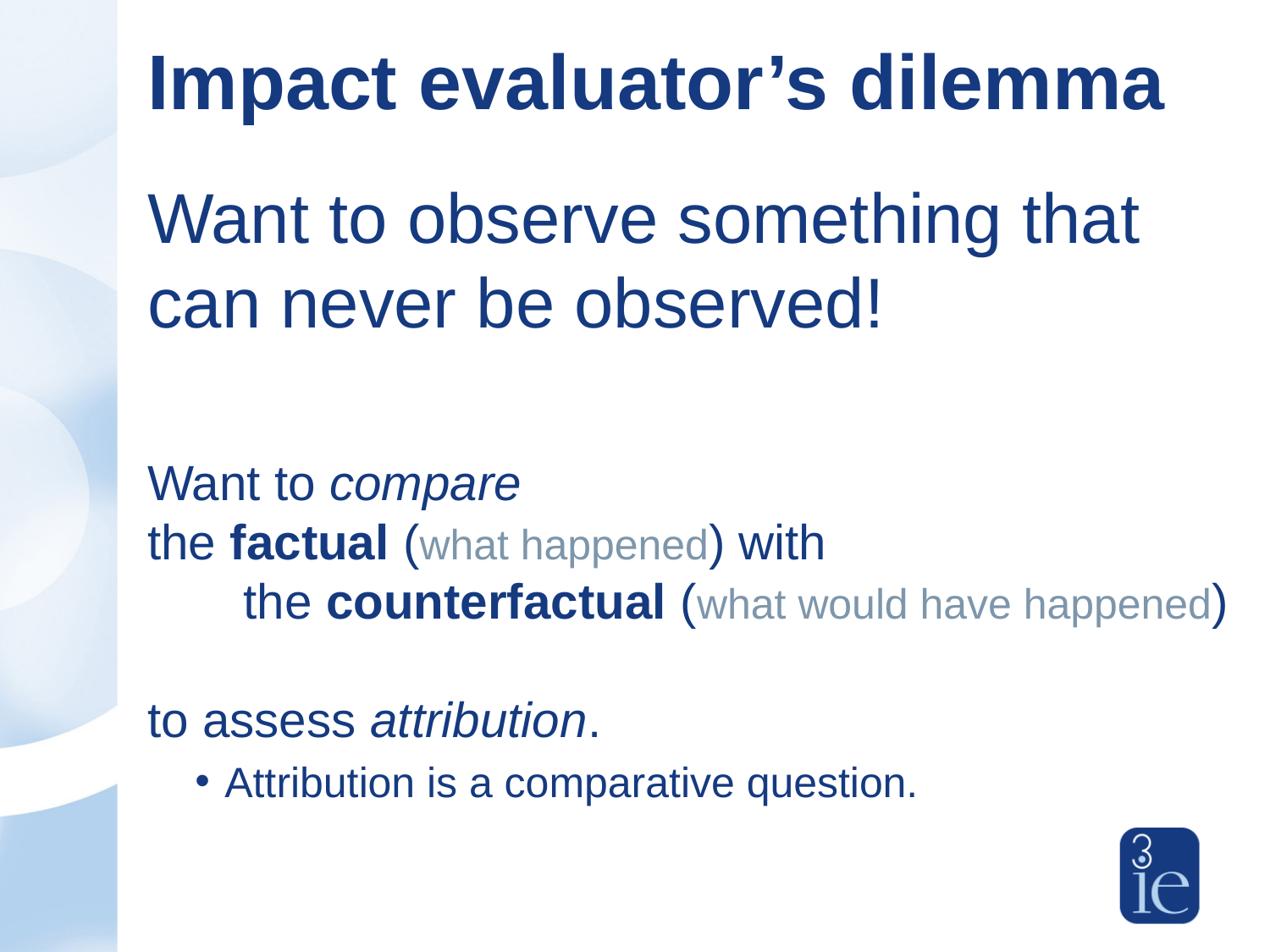

# Impact evaluator’s dilemma
Want to observe something that can never be observed!

Want to compare                                                   the factual (what happened) with                                     the counterfactual (what would have happened)                                                                                to assess attribution.
Attribution is a comparative question.